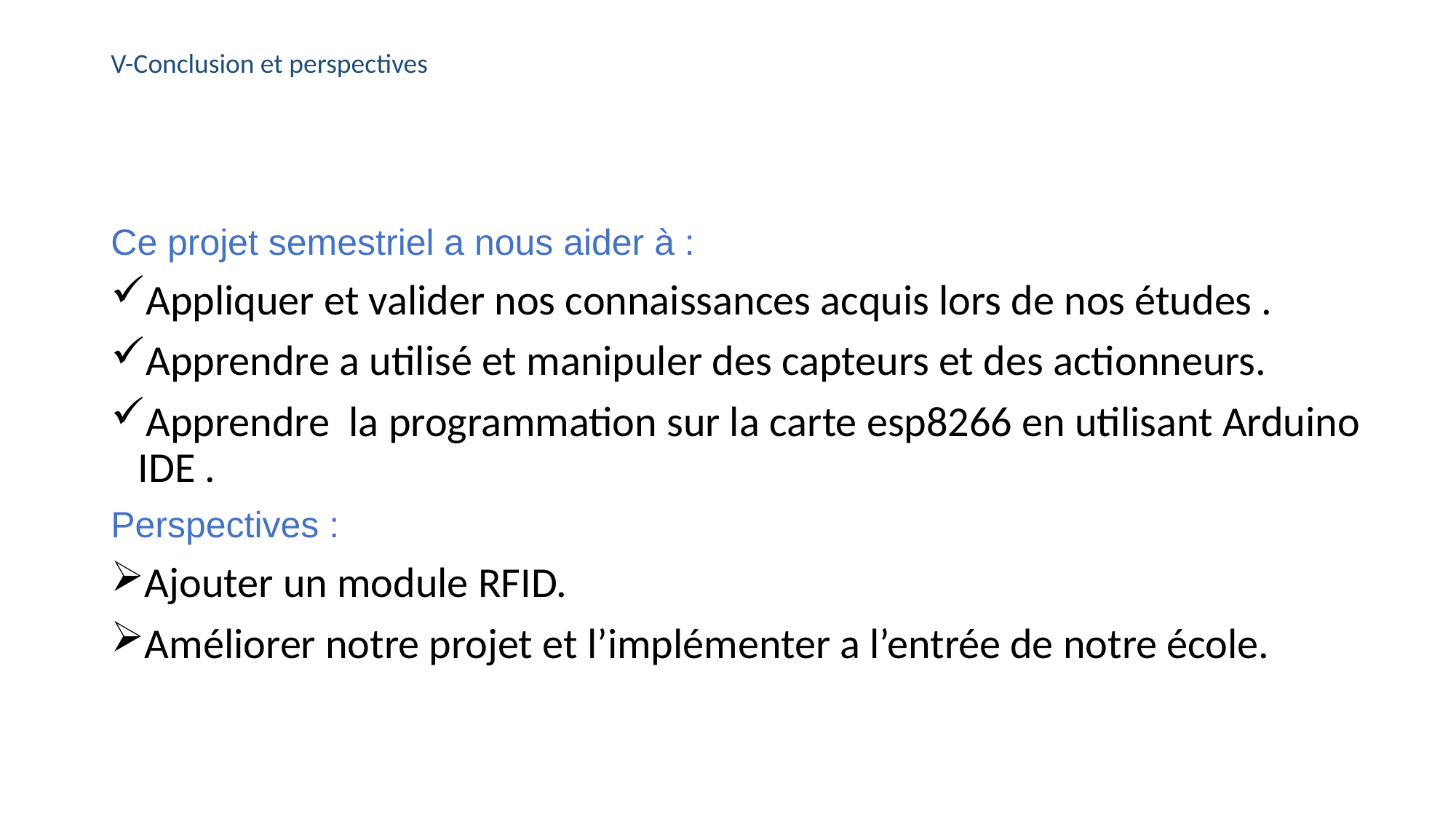

# V-Conclusion et perspectives
Ce projet semestriel a nous aider à :
Appliquer et valider nos connaissances acquis lors de nos études .
Apprendre a utilisé et manipuler des capteurs et des actionneurs.
Apprendre  la programmation sur la carte esp8266 en utilisant Arduino IDE .
Perspectives :
Ajouter un module RFID.
Améliorer notre projet et l’implémenter a l’entrée de notre école.